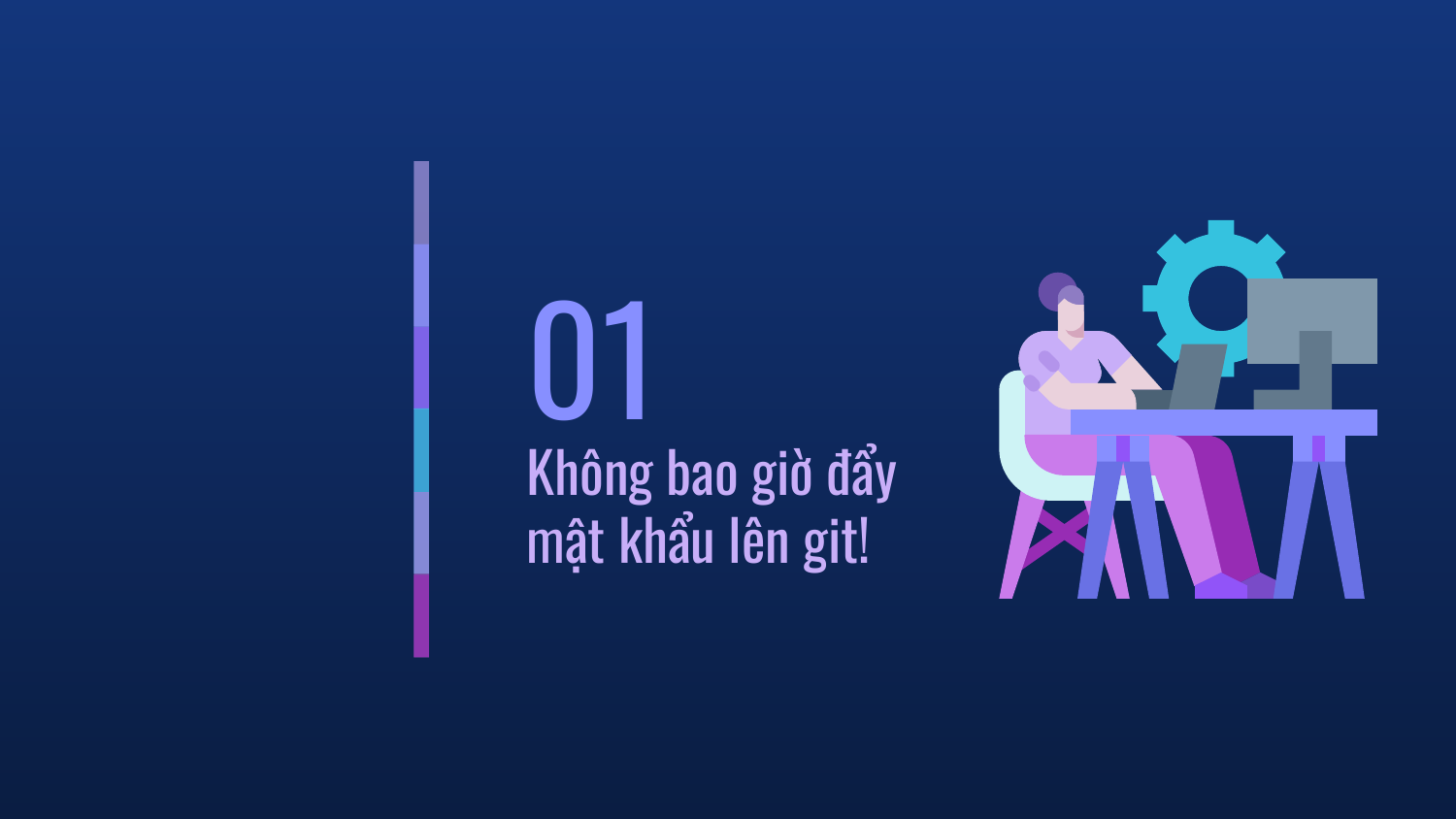

# 01
Không bao giờ đẩy mật khẩu lên git!